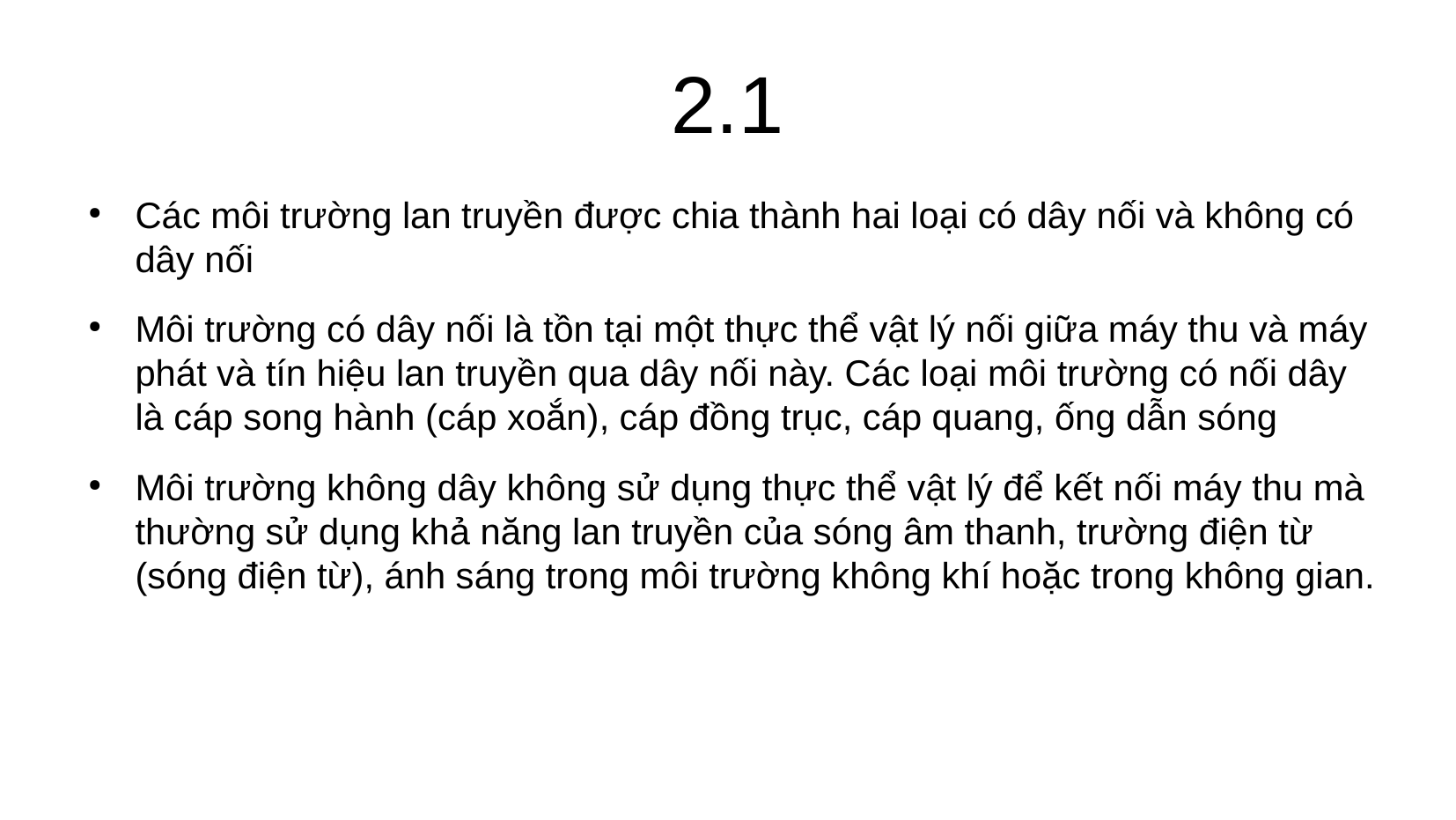

2.1
Các môi trường lan truyền được chia thành hai loại có dây nối và không có dây nối
Môi trường có dây nối là tồn tại một thực thể vật lý nối giữa máy thu và máy phát và tín hiệu lan truyền qua dây nối này. Các loại môi trường có nối dây là cáp song hành (cáp xoắn), cáp đồng trục, cáp quang, ống dẫn sóng
Môi trường không dây không sử dụng thực thể vật lý để kết nối máy thu mà thường sử dụng khả năng lan truyền của sóng âm thanh, trường điện từ (sóng điện từ), ánh sáng trong môi trường không khí hoặc trong không gian.